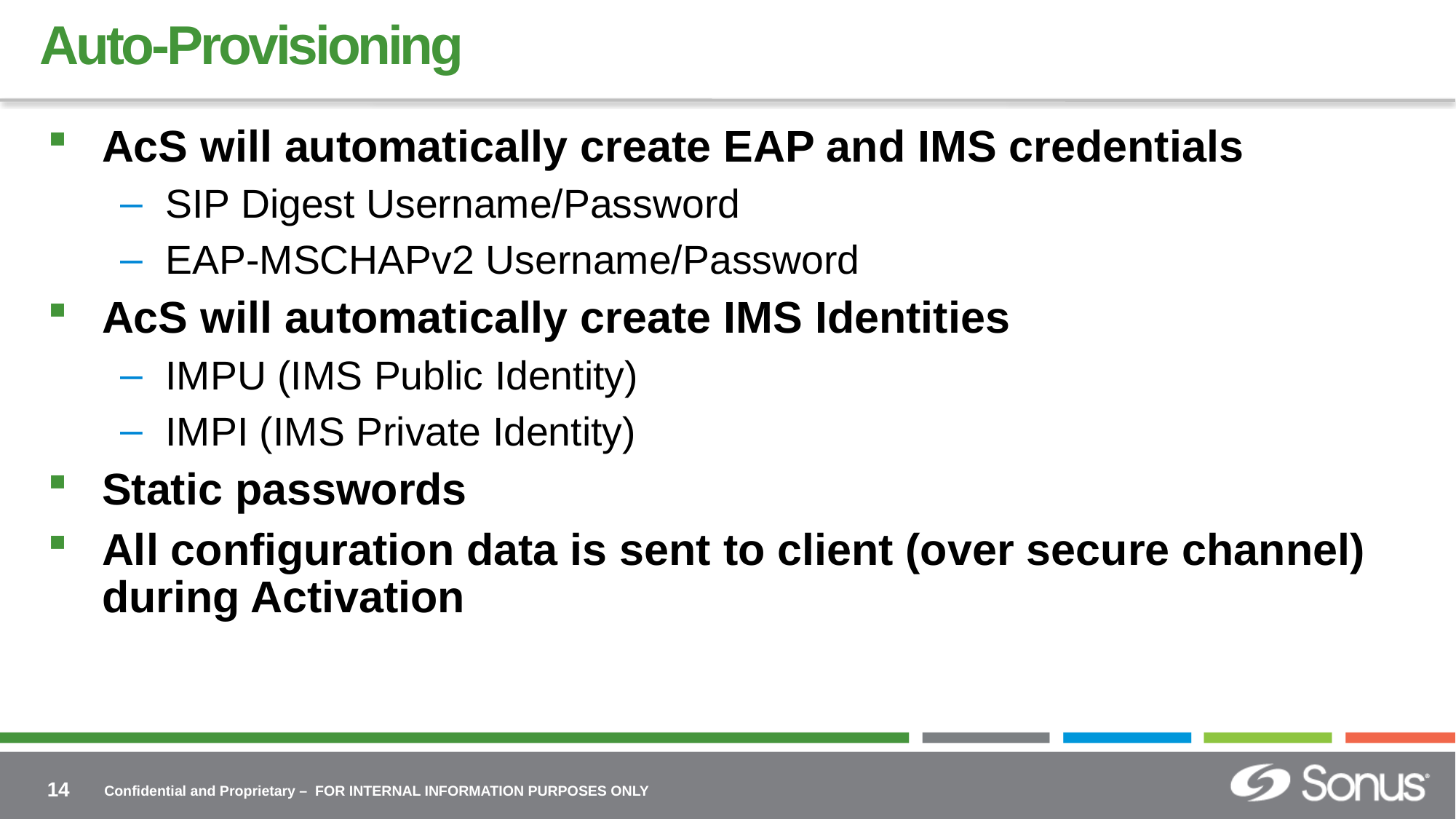

# Auto-Provisioning
AcS will automatically create EAP and IMS credentials
SIP Digest Username/Password
EAP-MSCHAPv2 Username/Password
AcS will automatically create IMS Identities
IMPU (IMS Public Identity)
IMPI (IMS Private Identity)
Static passwords
All configuration data is sent to client (over secure channel) during Activation